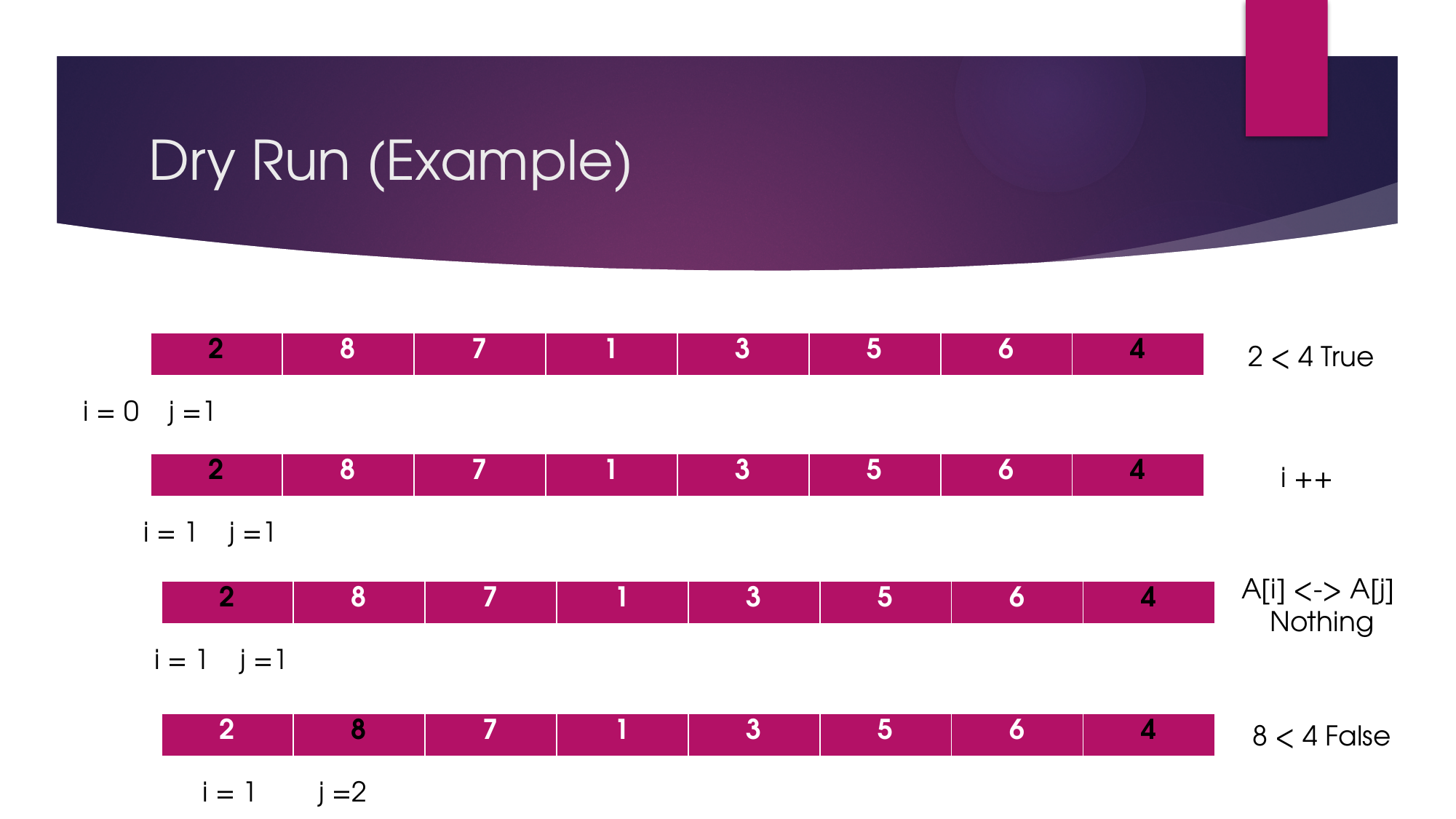

# Dry Run (Example)
| 2 | 8 | 7 | 1 | 3 | 5 | 6 | 4 |
| --- | --- | --- | --- | --- | --- | --- | --- |
2 < 4 True
i = 0    j =1

| 2 | 8 | 7 | 1 | 3 | 5 | 6 | 4 |
| --- | --- | --- | --- | --- | --- | --- | --- |
i ++
i = 1    j =1
| 2 | 8 | 7 | 1 | 3 | 5 | 6 | 4 |
| --- | --- | --- | --- | --- | --- | --- | --- |
A[i] <-> A[j]
Nothing
i = 1    j =1
| 2 | 8 | 7 | 1 | 3 | 5 | 6 | 4 |
| --- | --- | --- | --- | --- | --- | --- | --- |
8 < 4 False
i = 1        j =2